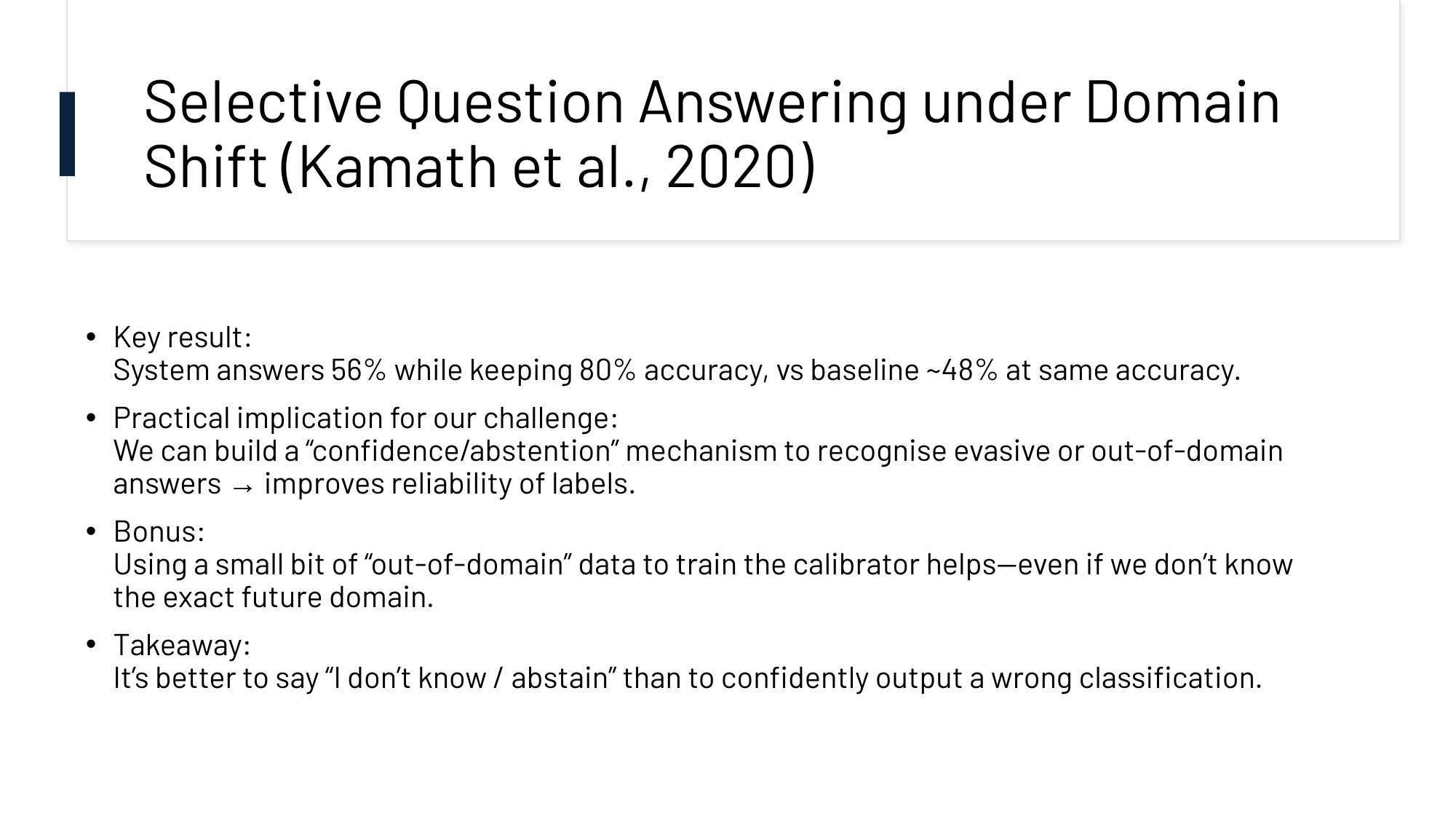

# Selective Question Answering under Domain Shift (Kamath et al., 2020)

Key result:
System answers 56% while keeping 80% accuracy, vs baseline ~48% at same accuracy.
Practical implication for our challenge:
We can build a “confidence/abstention” mechanism to recognise evasive or out‐of‐domain answers → improves reliability of labels.
Bonus:
Using a small bit of “out‐of‐domain” data to train the calibrator helps—even if we don’t know the exact future domain.
Takeaway:
It’s better to say “I don’t know / abstain” than to confidently output a wrong classification.